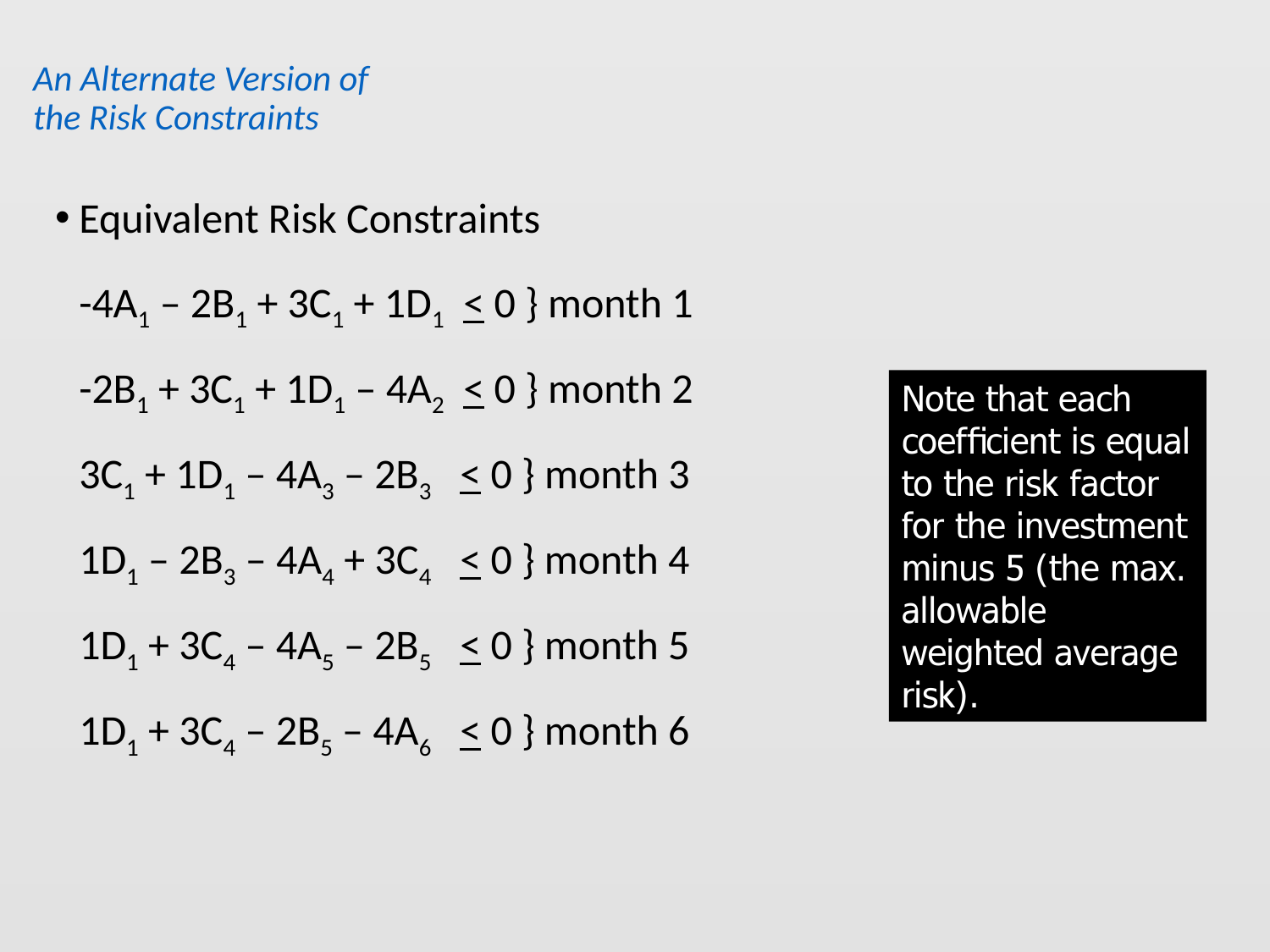

# An Alternate Version of the Risk Constraints
Equivalent Risk Constraints
	-4A1 – 2B1 + 3C1 + 1D1  < 0 } month 1
	-2B1 + 3C1 + 1D1 – 4A2  < 0 } month 2
	3C1 + 1D1 – 4A3 – 2B3   < 0 } month 3
	1D1 – 2B3 – 4A4 + 3C4   < 0 } month 4
	1D1 + 3C4 – 4A5 – 2B5   < 0 } month 5
	1D1 + 3C4 – 2B5 – 4A6   < 0 } month 6
Note that each coefficient is equal to the risk factor for the investment minus 5 (the max. allowable weighted average risk).